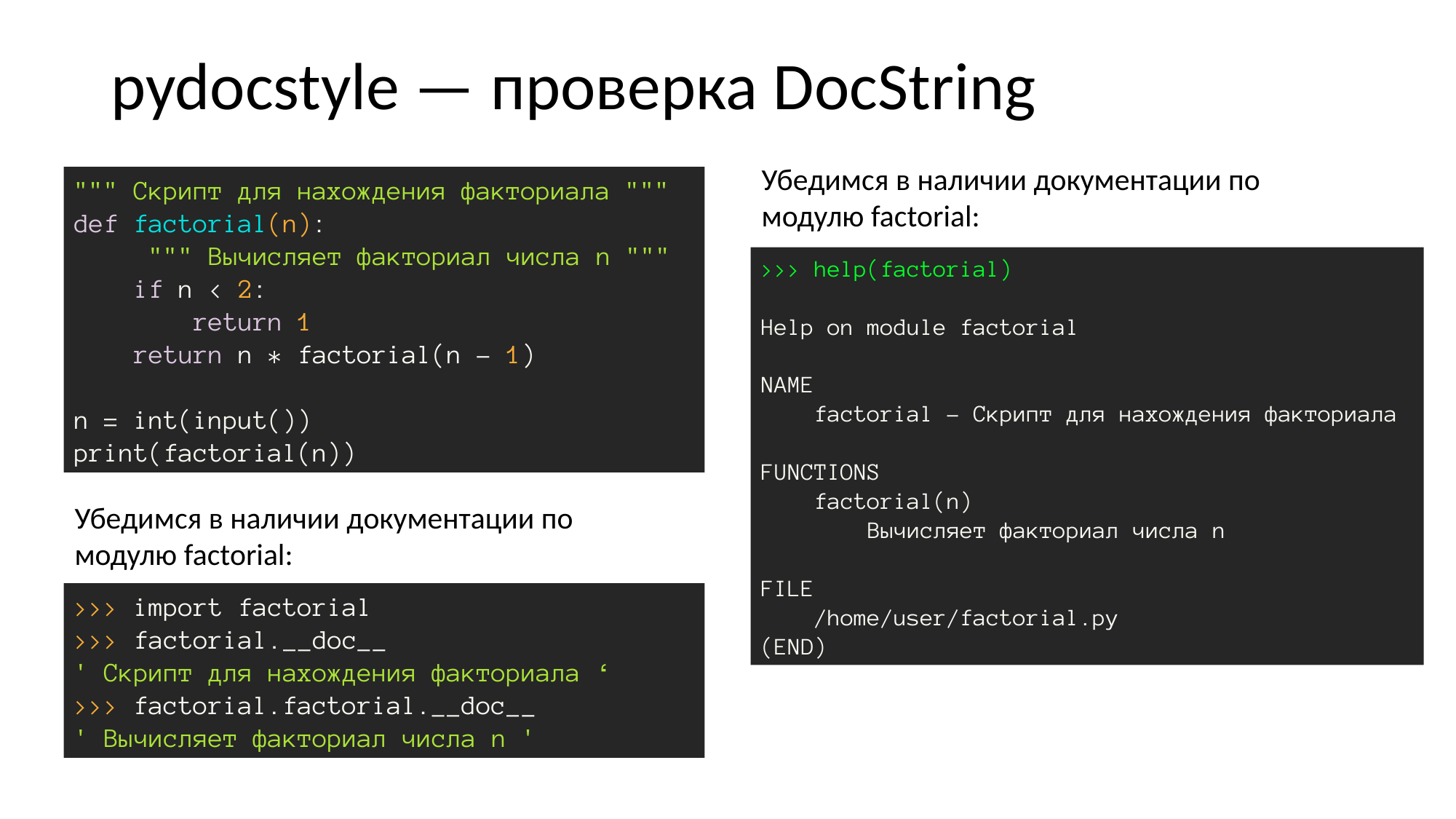

# pydocstyle — проверка DocString
Убедимся в наличии документации по модулю factorial:
""" Скрипт для нахождения факториала """
def factorial(n):
     """ Вычисляет факториал числа n """
    if n < 2:
        return 1
    return n * factorial(n - 1)
n = int(input())
print(factorial(n))
>>> help(factorial)

Help on module factorial

NAME
    factorial - Скрипт для нахождения факториала

FUNCTIONS
    factorial(n)
        Вычисляет факториал числа n

FILE
    /home/user/factorial.py
(END)
Убедимся в наличии документации по модулю factorial:
>>> import factorial
>>> factorial.__doc__
' Скрипт для нахождения факториала ‘
>>> factorial.factorial.__doc__
' Вычисляет факториал числа n '